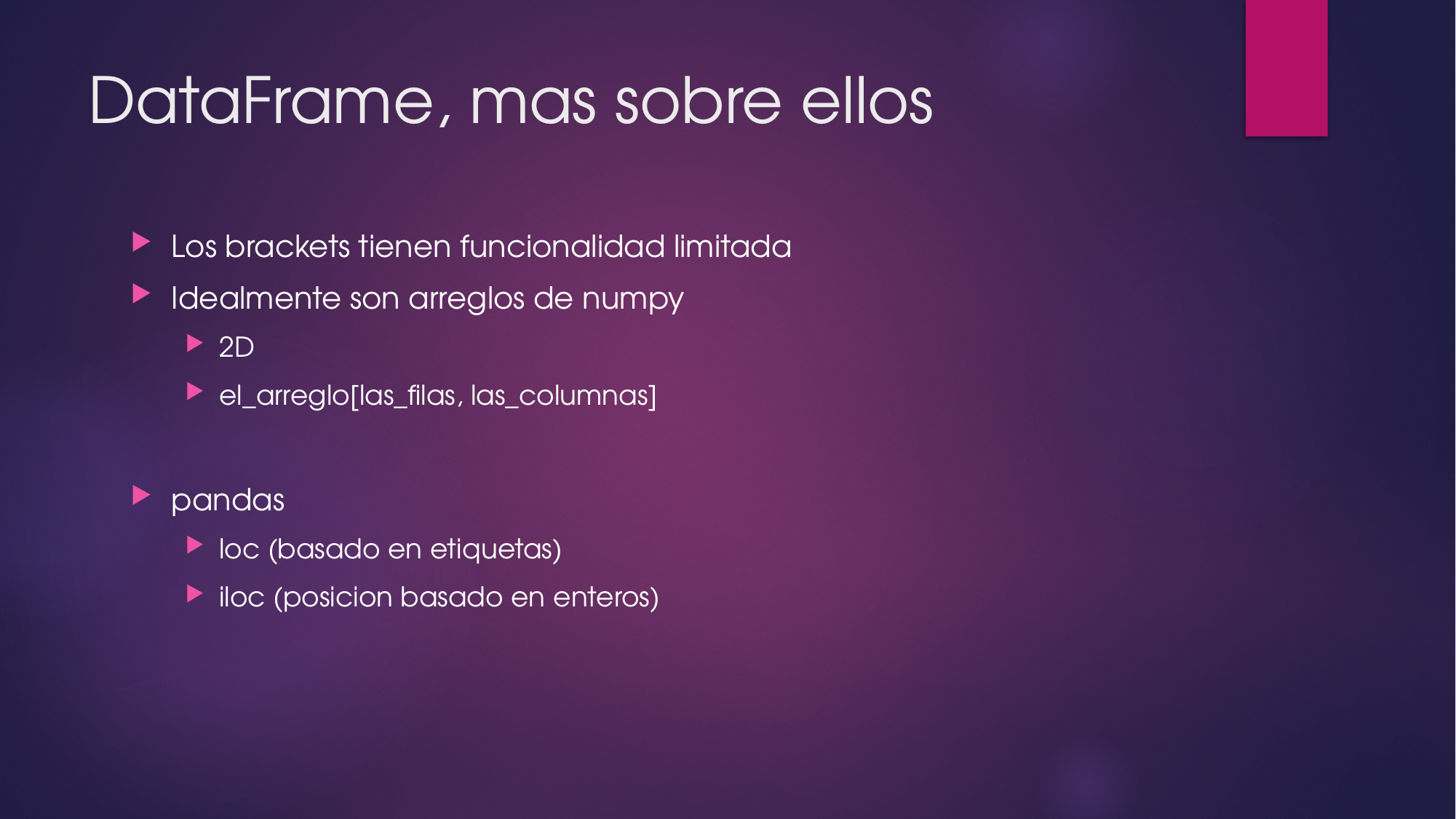

# DataFrame, mas sobre ellos
Los brackets tienen funcionalidad limitada
Idealmente son arreglos de numpy
2D
el_arreglo[las_filas, las_columnas]

pandas
loc (basado en etiquetas)
iloc (posicion basado en enteros)